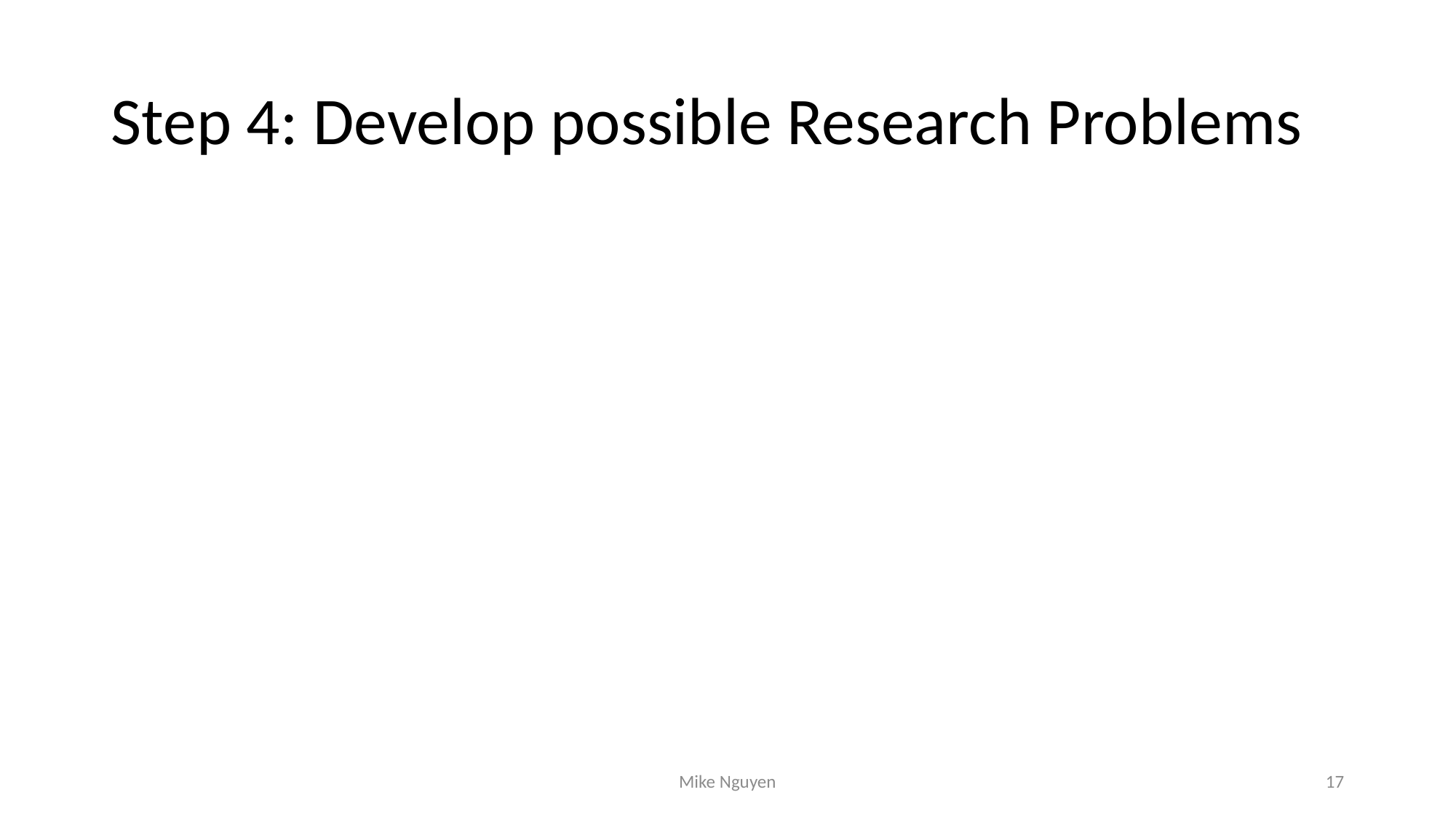

# Step 4: Develop possible Research Problems

Mike Nguyen
17